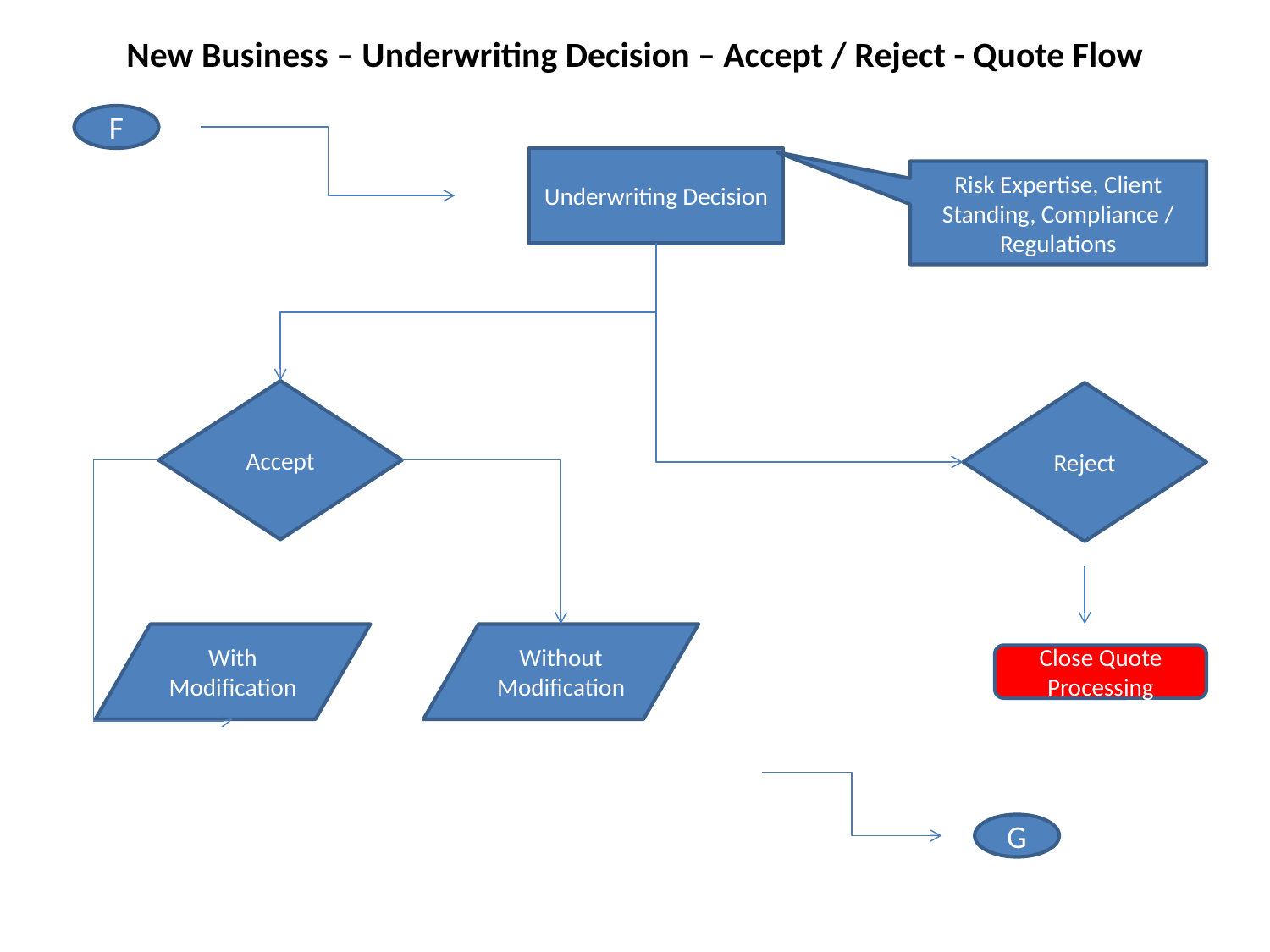

# New Business – Underwriting Decision – Accept / Reject - Quote Flow

F
Underwriting Decision
Risk Expertise, Client Standing, Compliance / Regulations
Accept
Reject
With Modification
Without Modification
Close Quote Processing
G